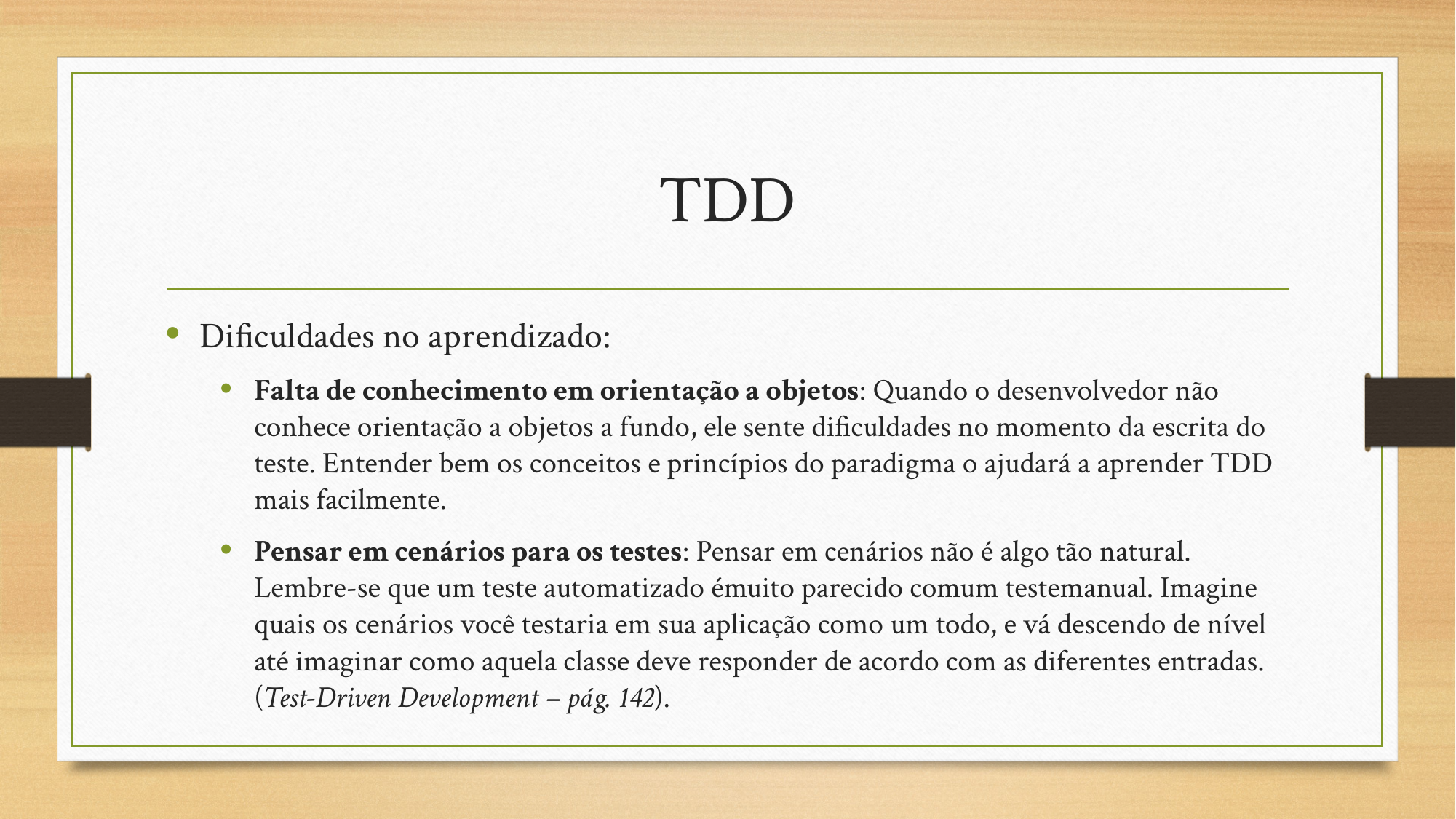

# TDD
Dificuldades no aprendizado:
Falta de conhecimento em orientação a objetos: Quando o desenvolvedor não conhece orientação a objetos a fundo, ele sente dificuldades no momento da escrita do teste. Entender bem os conceitos e princípios do paradigma o ajudará a aprender TDD mais facilmente.
Pensar em cenários para os testes: Pensar em cenários não é algo tão natural. Lembre-se que um teste automatizado émuito parecido comum testemanual. Imagine quais os cenários você testaria em sua aplicação como um todo, e vá descendo de nível até imaginar como aquela classe deve responder de acordo com as diferentes entradas. (Test-Driven Development – pág. 142).